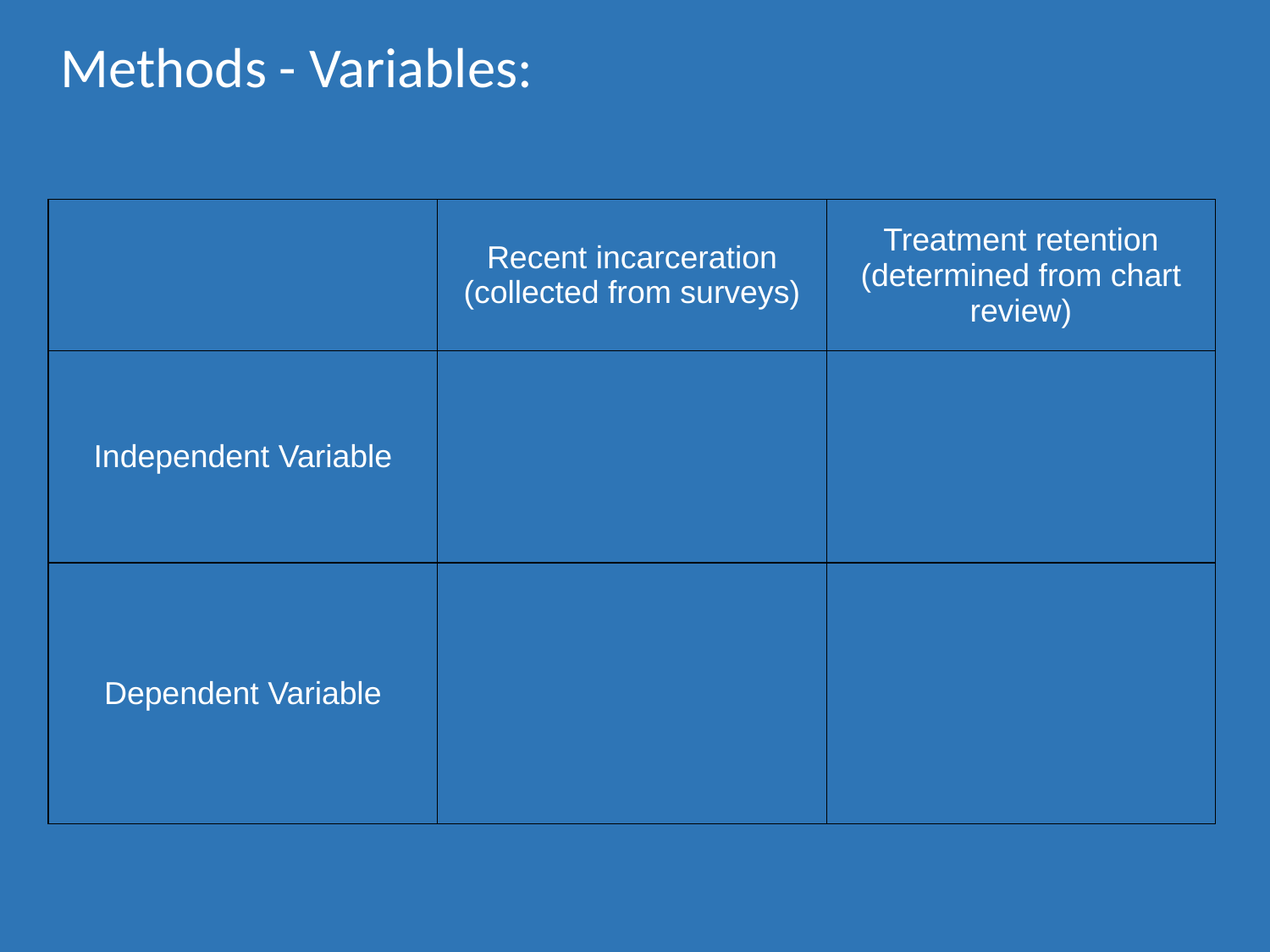

Methods - Variables:
|  | Recent incarceration (collected from surveys) | Treatment retention (determined from chart review) |
| --- | --- | --- |
| Independent Variable |  |  |
| Dependent Variable |  |  |